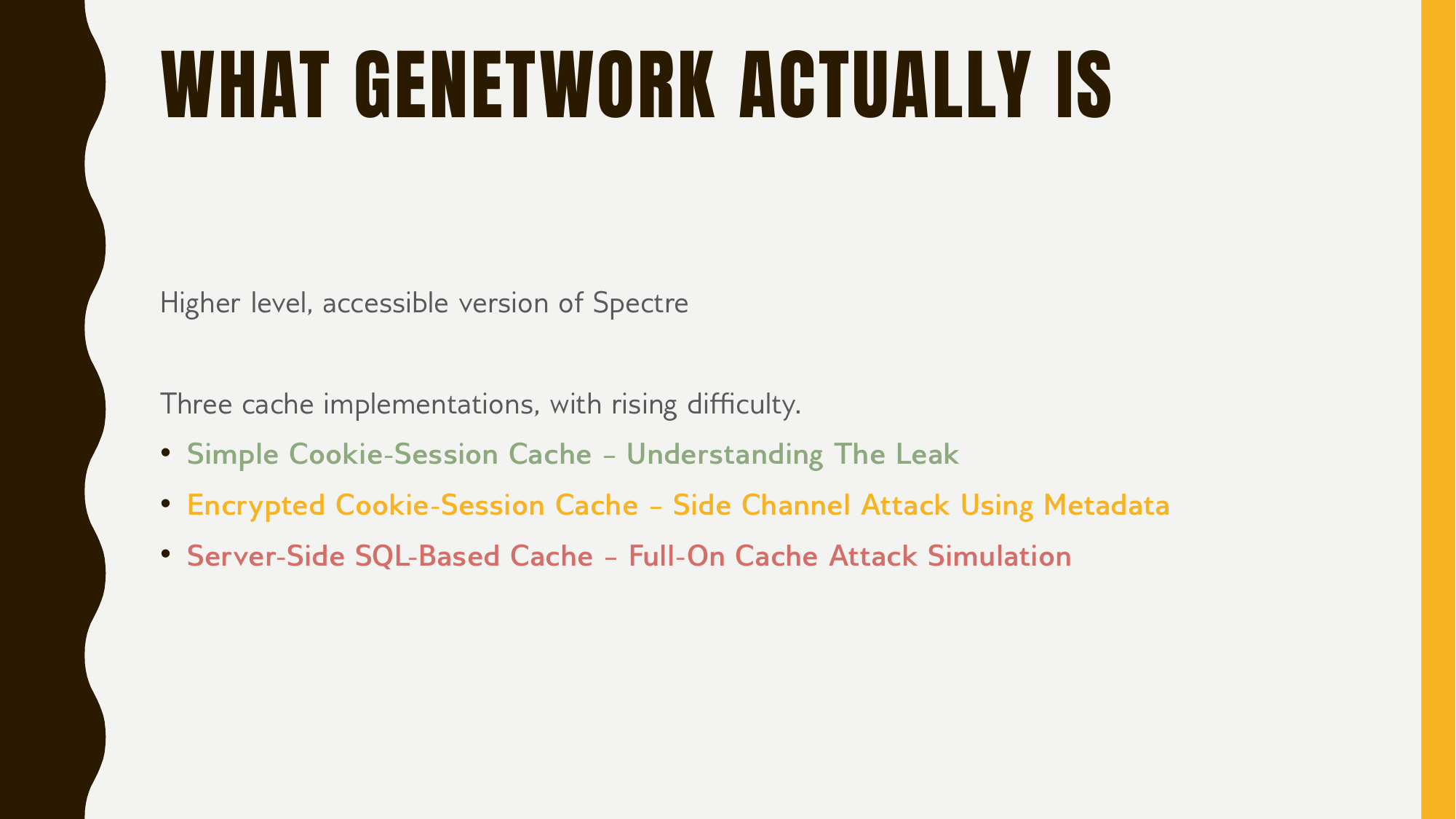

# What genetwork actually is
Higher level, accessible version of Spectre

Three cache implementations, with rising difficulty.
Simple Cookie-Session Cache – Understanding The Leak
Encrypted Cookie-Session Cache – Side Channel Attack Using Metadata
Server-Side SQL-Based Cache – Full-On Cache Attack Simulation